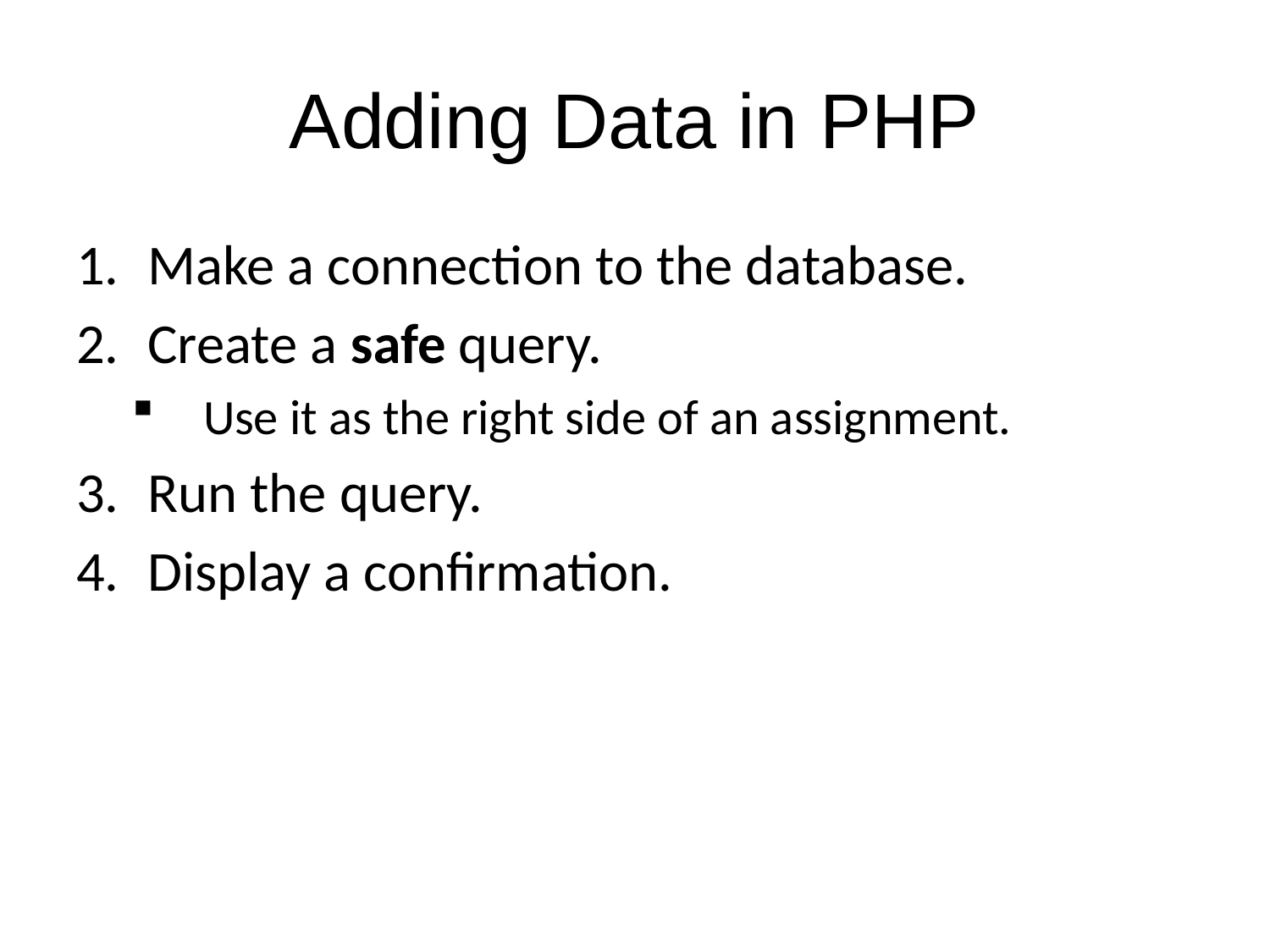

# Adding Data in PHP
Make a connection to the database.
Create a safe query.
Use it as the right side of an assignment.
Run the query.
Display a confirmation.